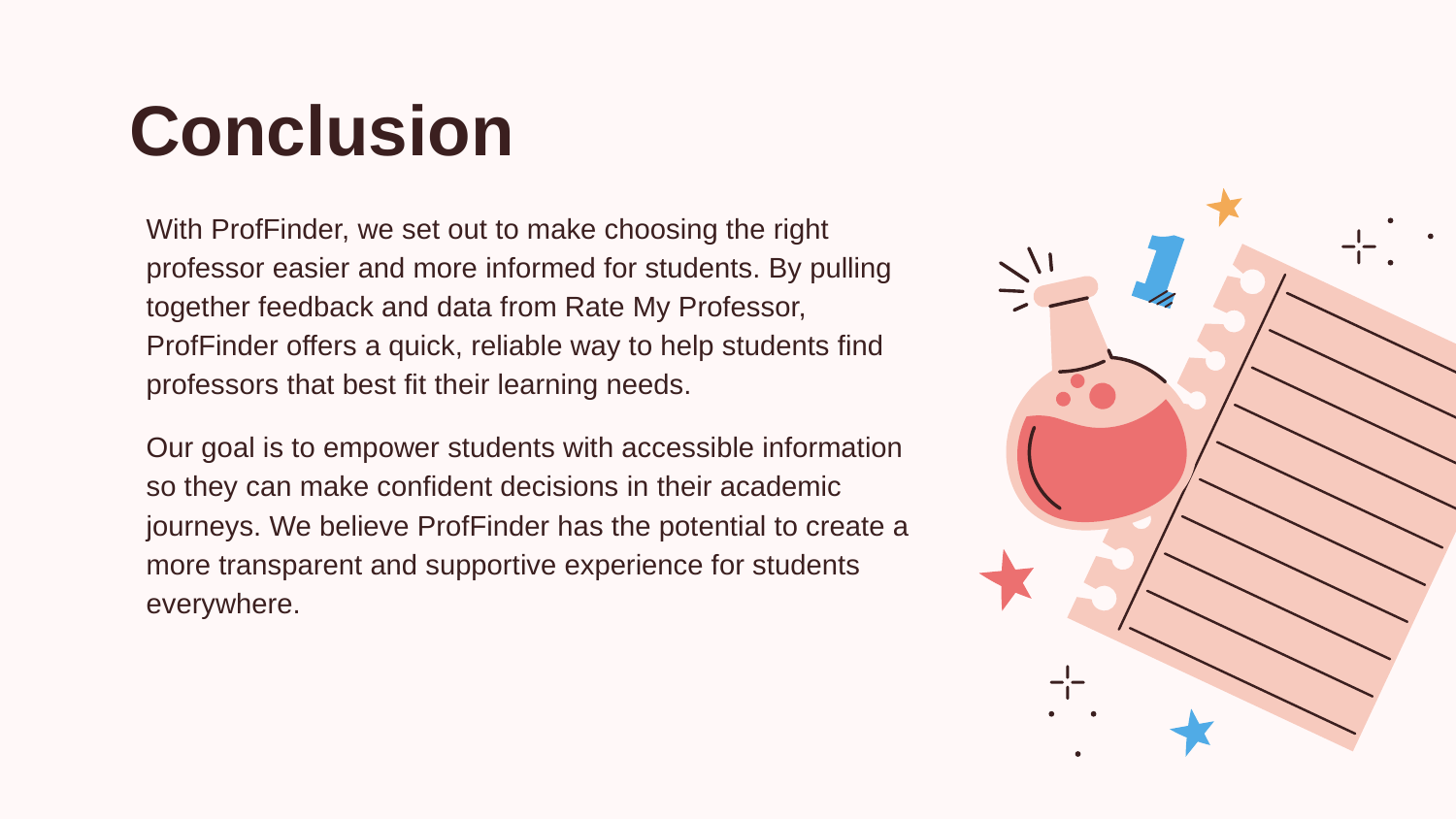

# Conclusion

With ProfFinder, we set out to make choosing the right professor easier and more informed for students. By pulling together feedback and data from Rate My Professor, ProfFinder offers a quick, reliable way to help students find professors that best fit their learning needs.
Our goal is to empower students with accessible information so they can make confident decisions in their academic journeys. We believe ProfFinder has the potential to create a more transparent and supportive experience for students everywhere.